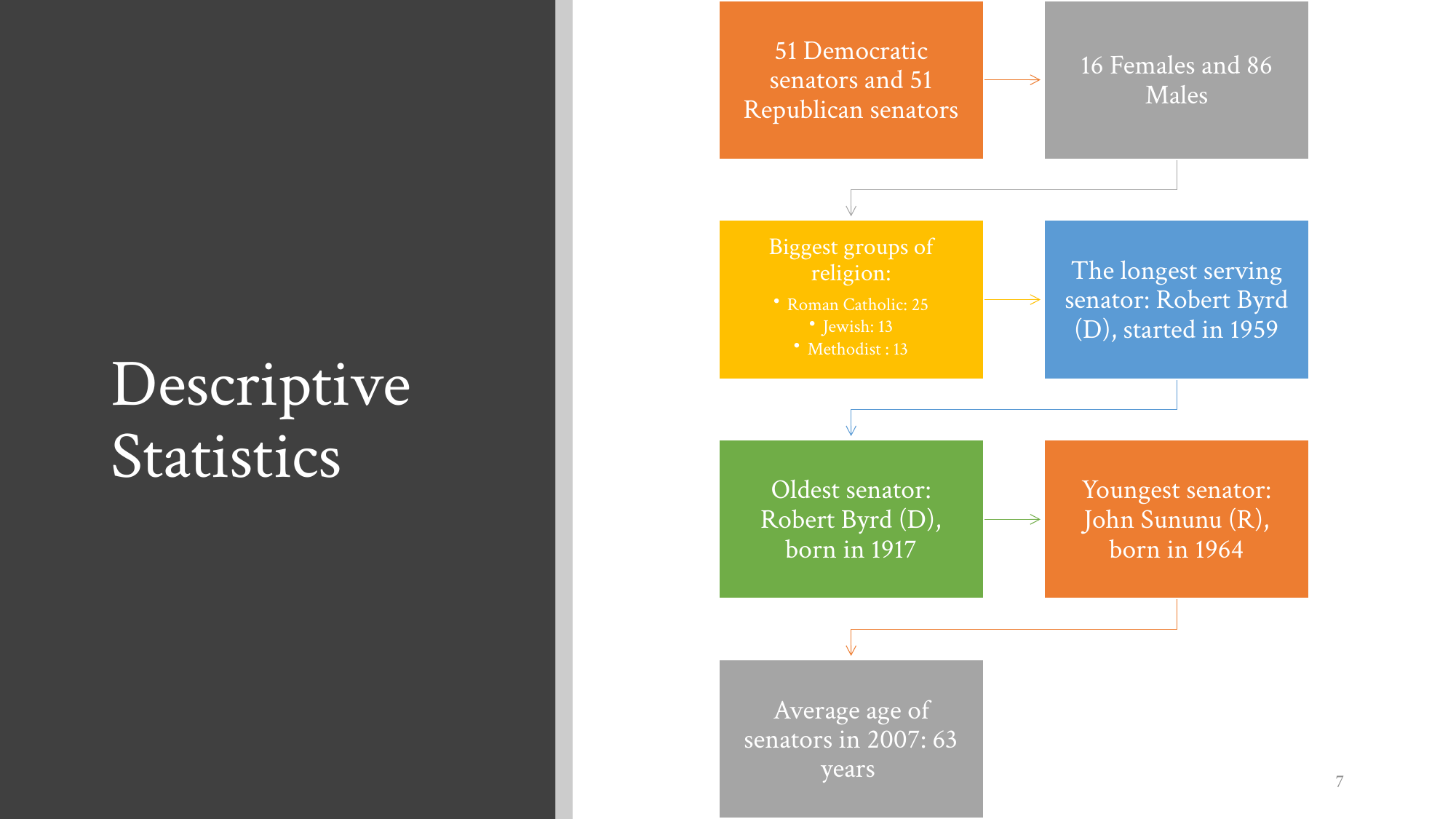

51 Democratic senators and 51 Republican senators

16 Females and 86 Males

Biggest groups of religion:
Roman Catholic: 25
Jewish: 13
Methodist : 13

The longest serving senator: Robert Byrd (D), started in 1959

Oldest senator: Robert Byrd (D), born in 1917

Youngest senator: John Sununu (R), born in 1964
Average age of senators in 2007: 63 years
# Descriptive Statistics
7